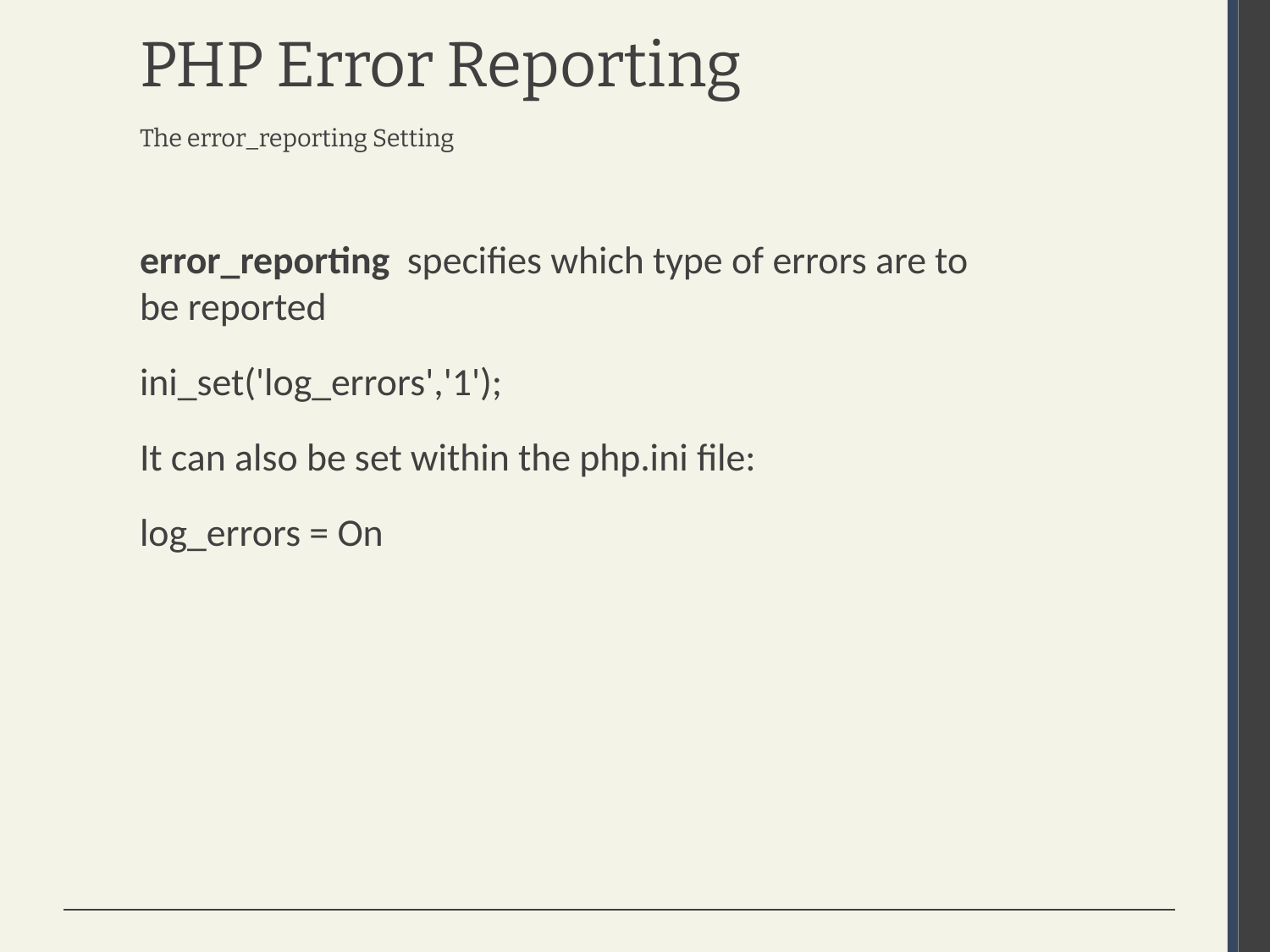

# PHP Error Reporting
The error_reporting Setting
error_reporting  specifies which type of errors are to be reported
ini_set('log_errors','1');
It can also be set within the php.ini file:
log_errors = On